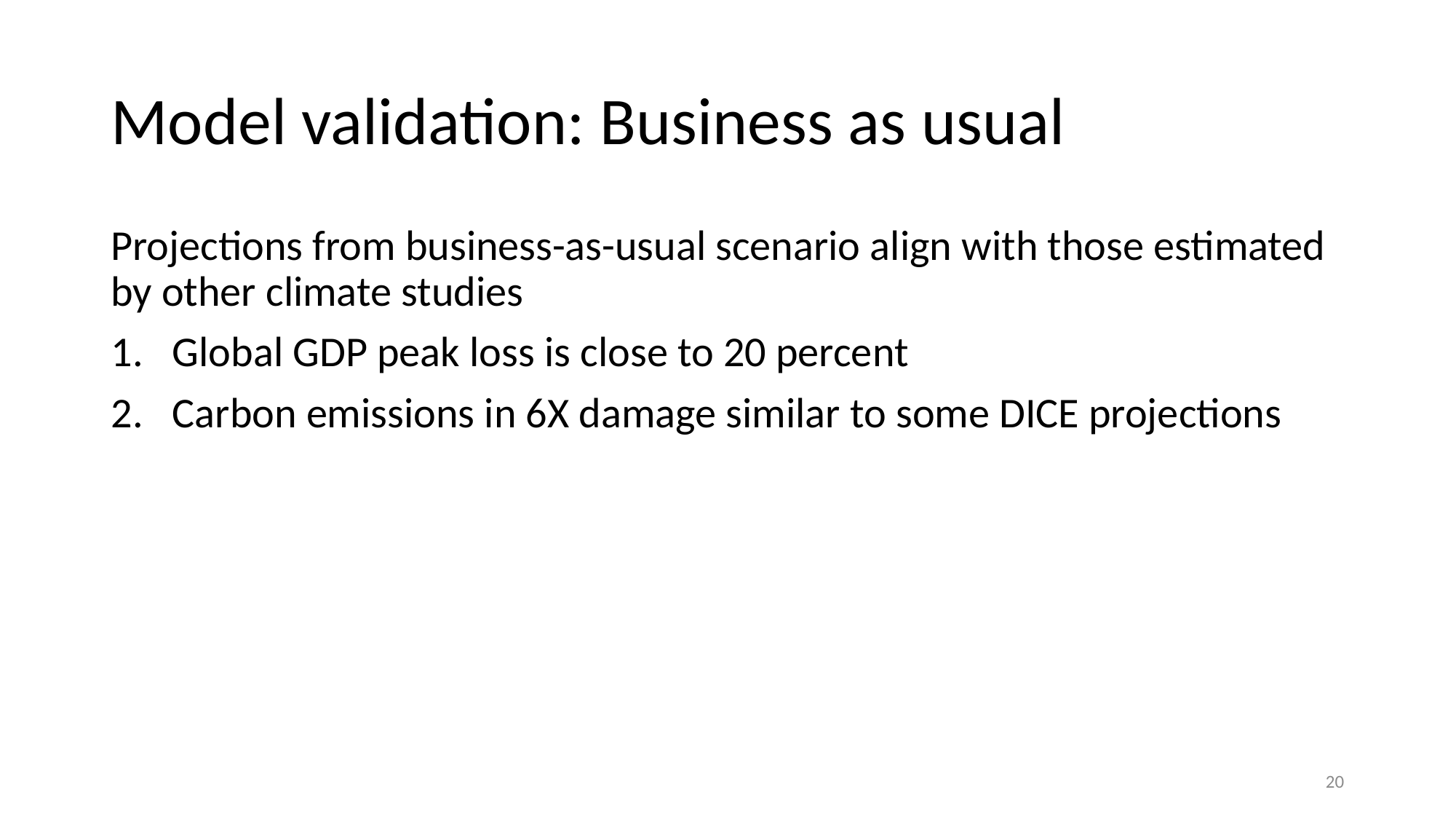

# Model validation: Business as usual
Projections from business-as-usual scenario align with those estimated by other climate studies
Global GDP peak loss is close to 20 percent
Carbon emissions in 6X damage similar to some DICE projections

20